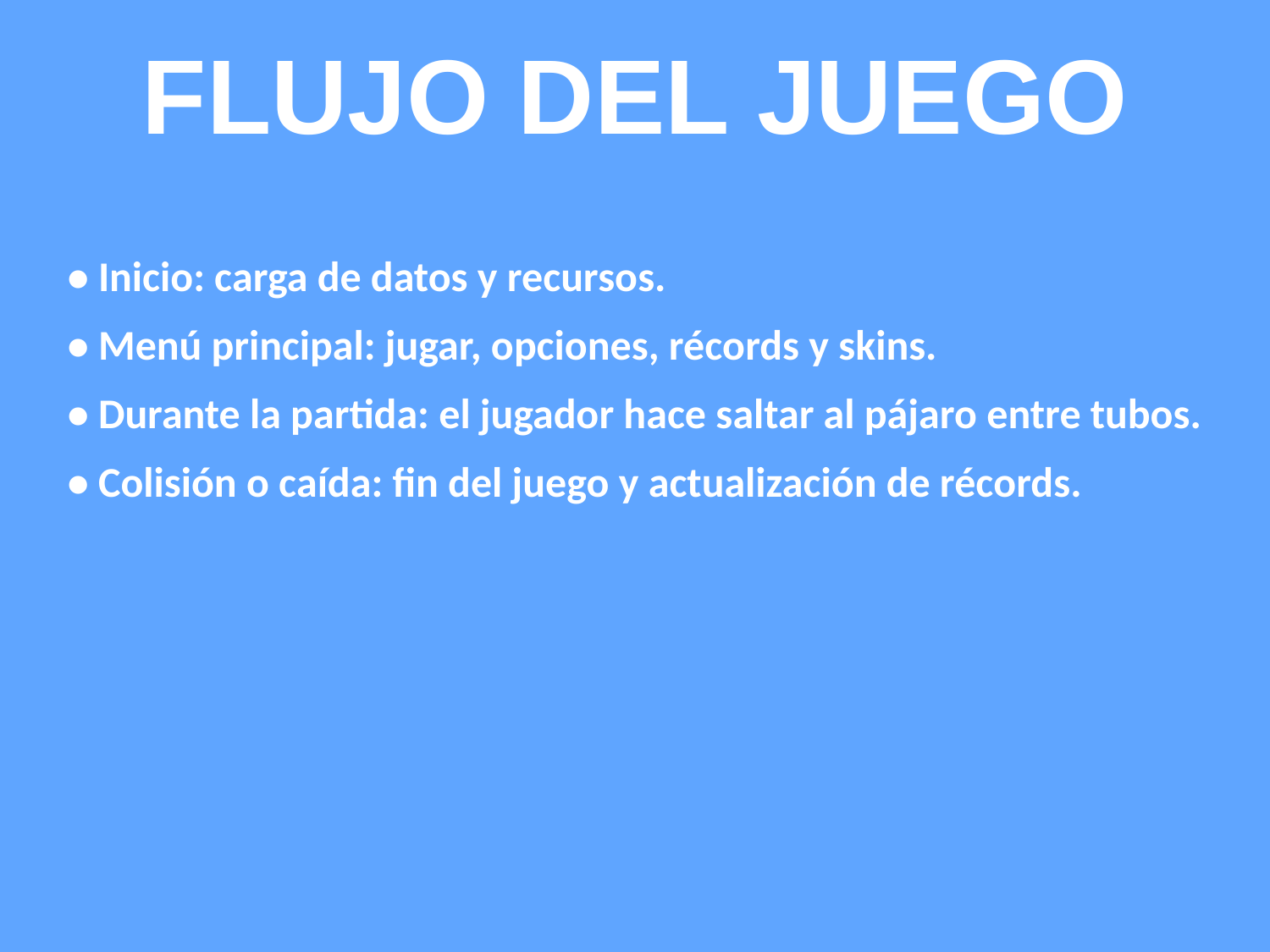

FLUJO DEL JUEGO

• Inicio: carga de datos y recursos.
• Menú principal: jugar, opciones, récords y skins.
• Durante la partida: el jugador hace saltar al pájaro entre tubos.
• Colisión o caída: fin del juego y actualización de récords.